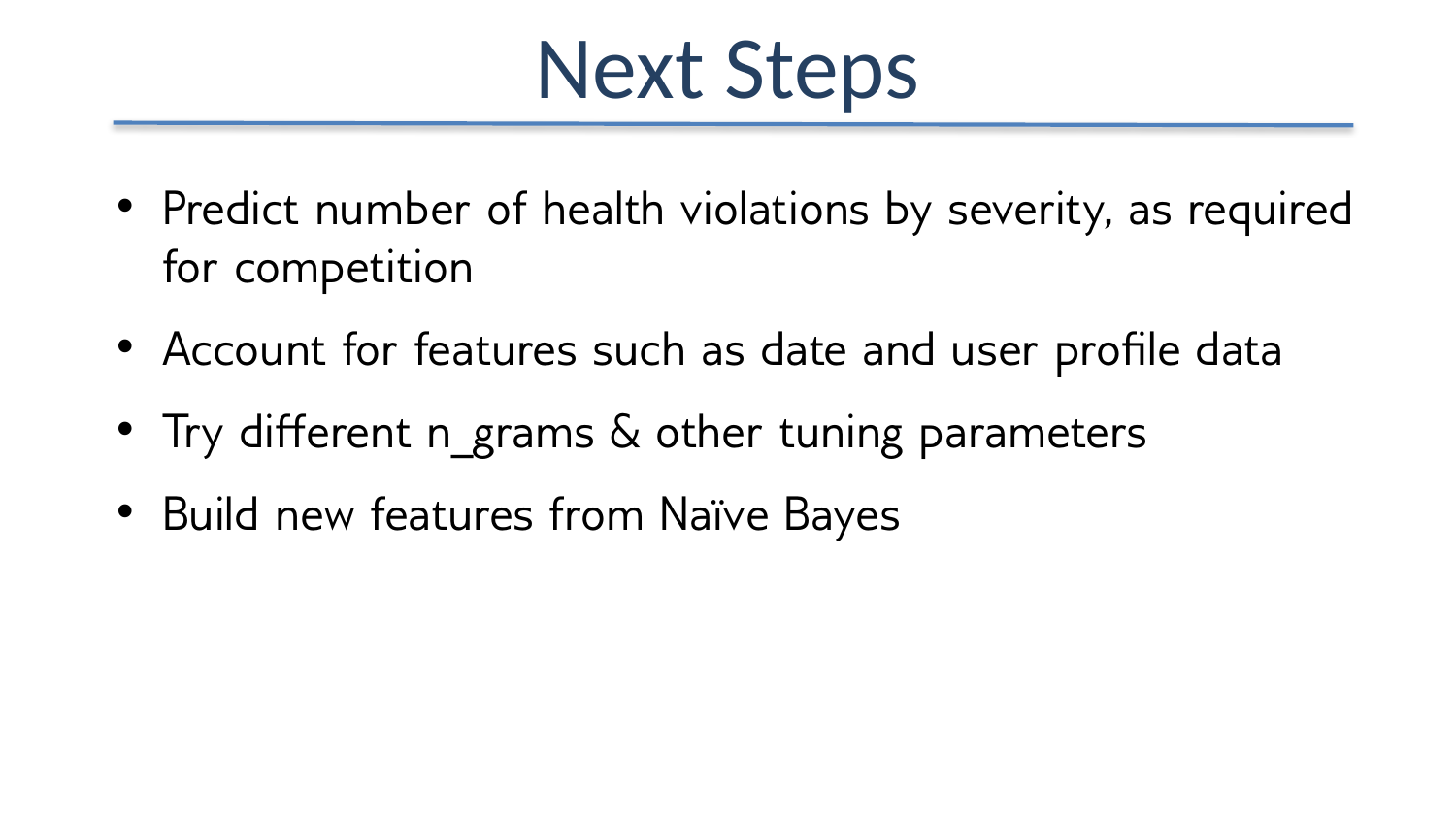

Next Steps
Predict number of health violations by severity, as required for competition
Account for features such as date and user profile data
Try different n_grams & other tuning parameters
Build new features from Naïve Bayes